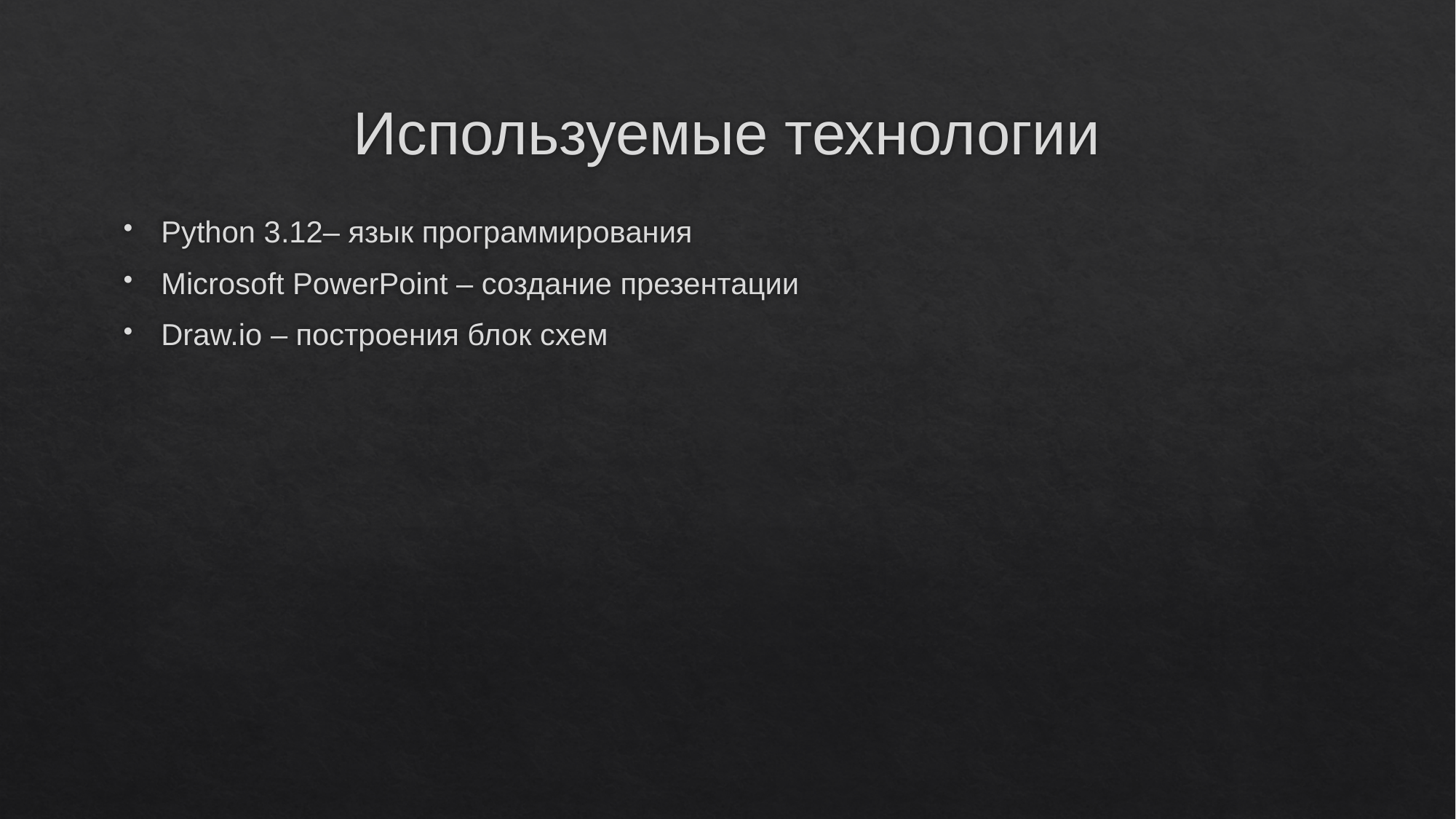

# Используемые технологии
Python 3.12– язык программирования
Microsoft PowerPoint – создание презентации
Draw.io – построения блок схем